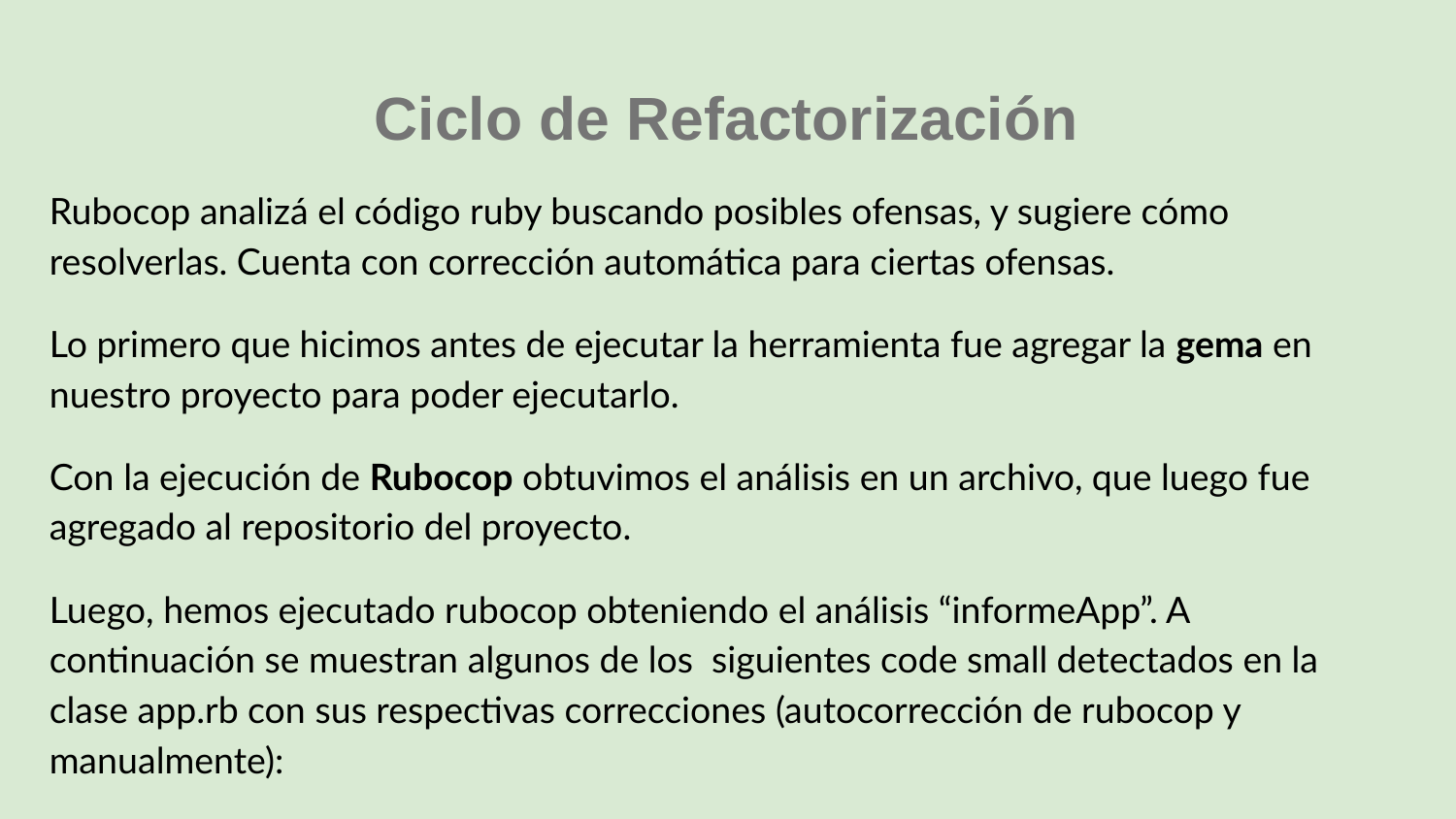

# Ciclo de Refactorización
Rubocop analizá el código ruby buscando posibles ofensas, y sugiere cómo resolverlas. Cuenta con corrección automática para ciertas ofensas.
Lo primero que hicimos antes de ejecutar la herramienta fue agregar la gema en nuestro proyecto para poder ejecutarlo.
Con la ejecución de Rubocop obtuvimos el análisis en un archivo, que luego fue agregado al repositorio del proyecto.
Luego, hemos ejecutado rubocop obteniendo el análisis “informeApp”. A continuación se muestran algunos de los  siguientes code small detectados en la clase app.rb con sus respectivas correcciones (autocorrección de rubocop y manualmente):